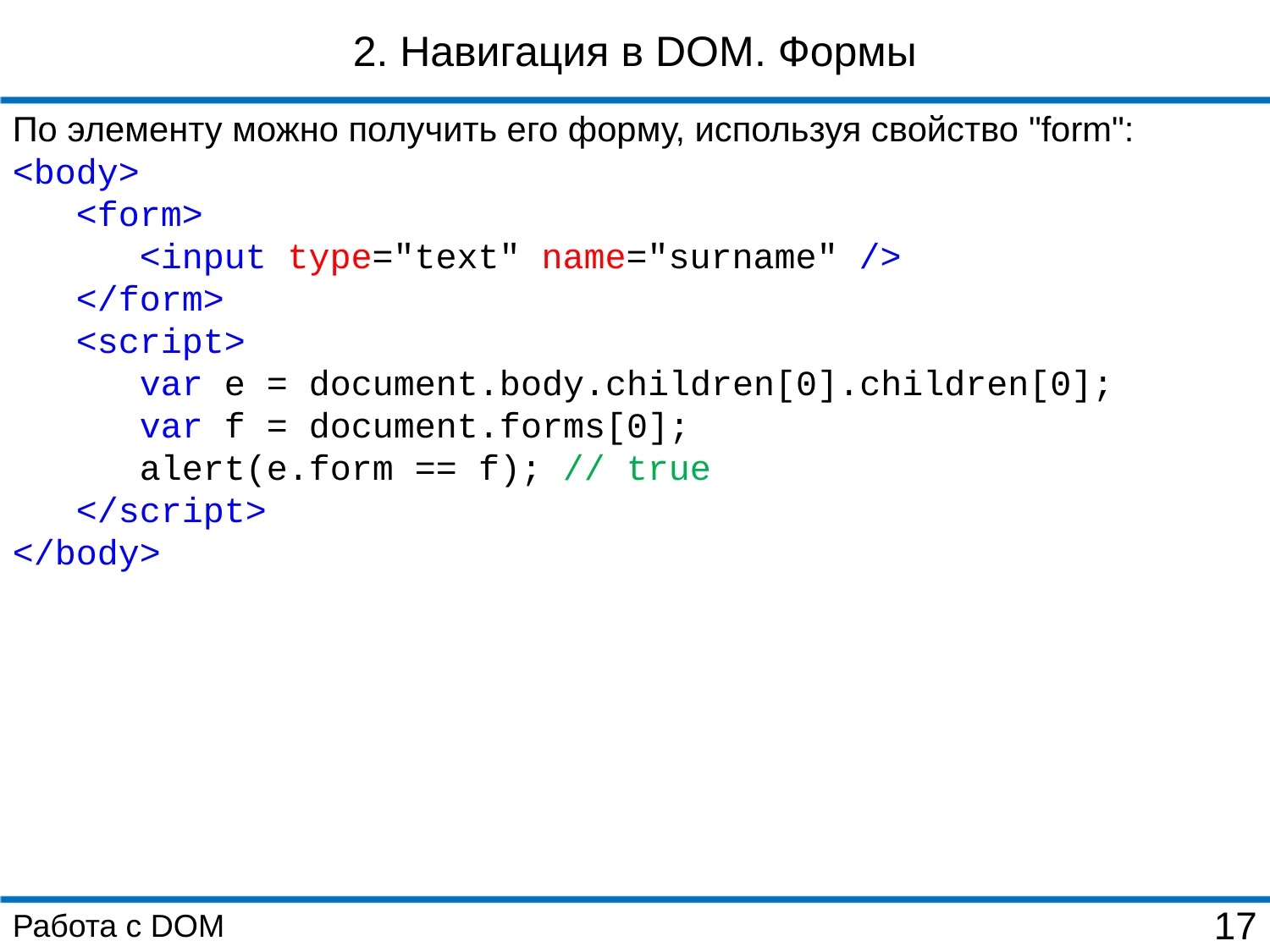

2. Навигация в DOM. Формы
По элементу можно получить его форму, используя свойство "form":
<body>
   <form>
      <input type="text" name="surname" />
   </form>
   <script>
      var e = document.body.children[0].children[0];
      var f = document.forms[0];
      alert(e.form == f); // true
   </script>
</body>
Работа с DOM
17